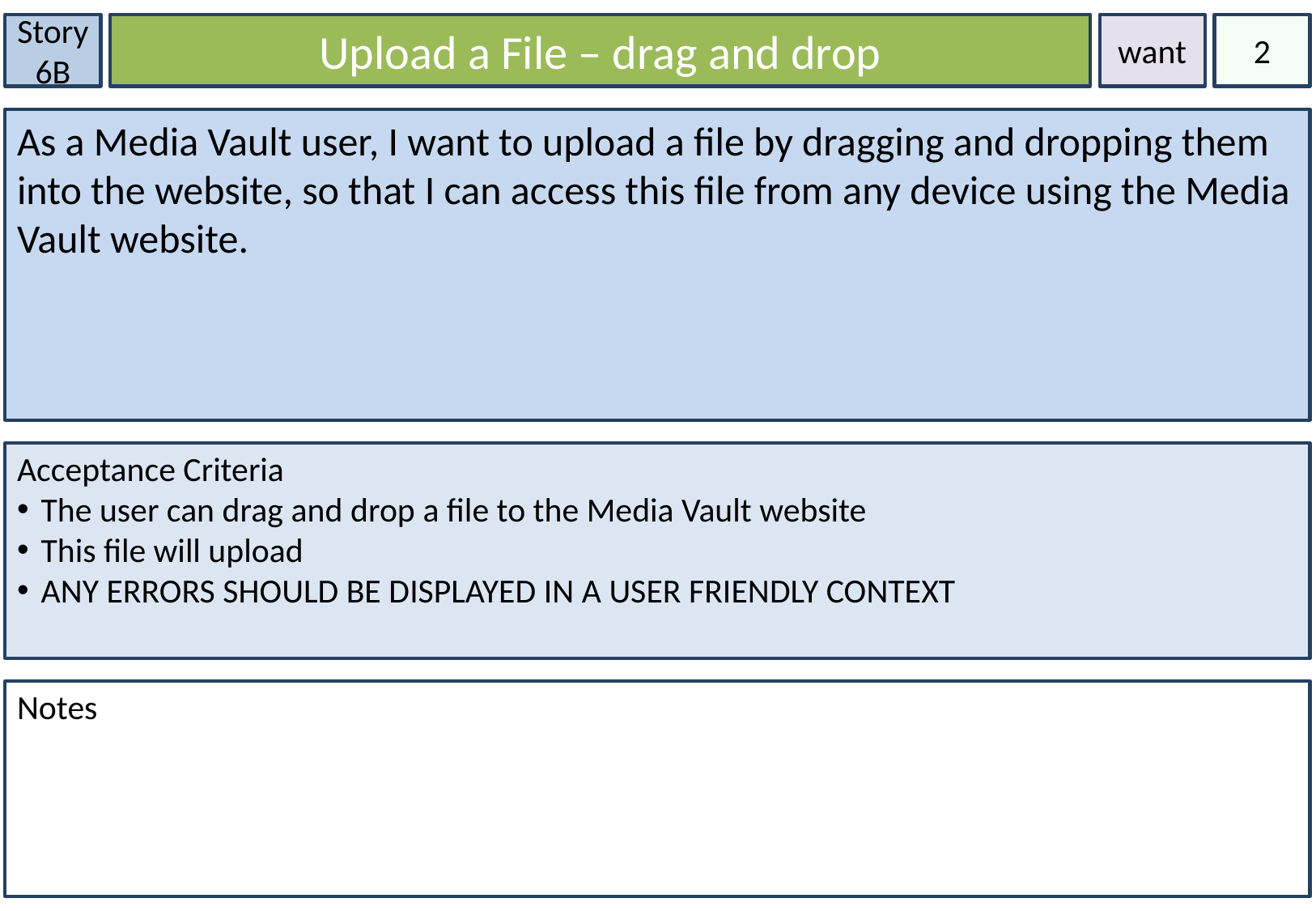

Story 6B
Upload a File – drag and drop
want
2
As a Media Vault user, I want to upload a file by dragging and dropping them into the website, so that I can access this file from any device using the Media Vault website.

Acceptance Criteria
The user can drag and drop a file to the Media Vault website
This file will upload
ANY ERRORS SHOULD BE DISPLAYED IN A USER FRIENDLY CONTEXT
Notes